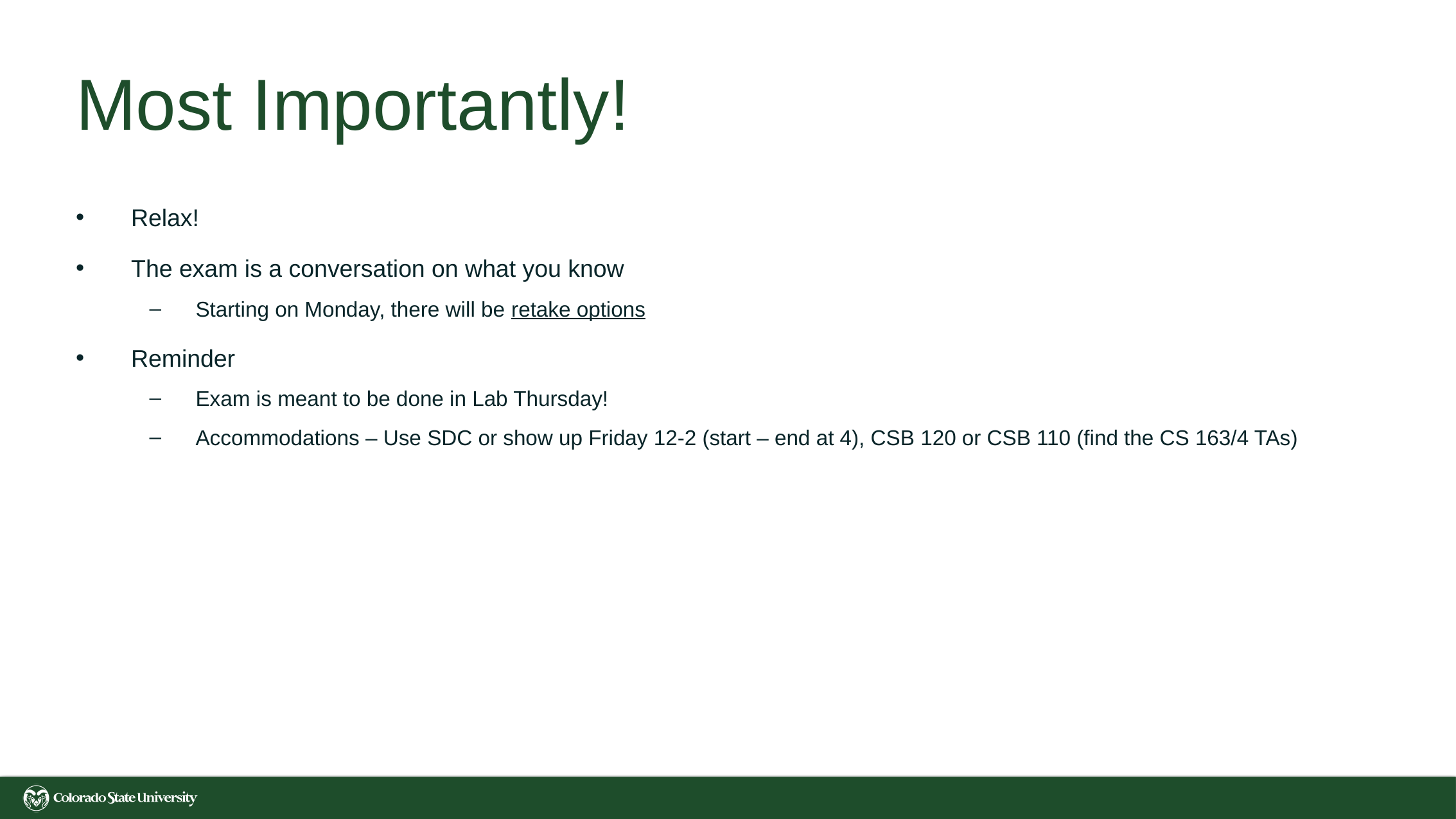

# Most Importantly!
Relax!
The exam is a conversation on what you know
Starting on Monday, there will be retake options
Reminder
Exam is meant to be done in Lab Thursday!
Accommodations – Use SDC or show up Friday 12-2 (start – end at 4), CSB 120 or CSB 110 (find the CS 163/4 TAs)